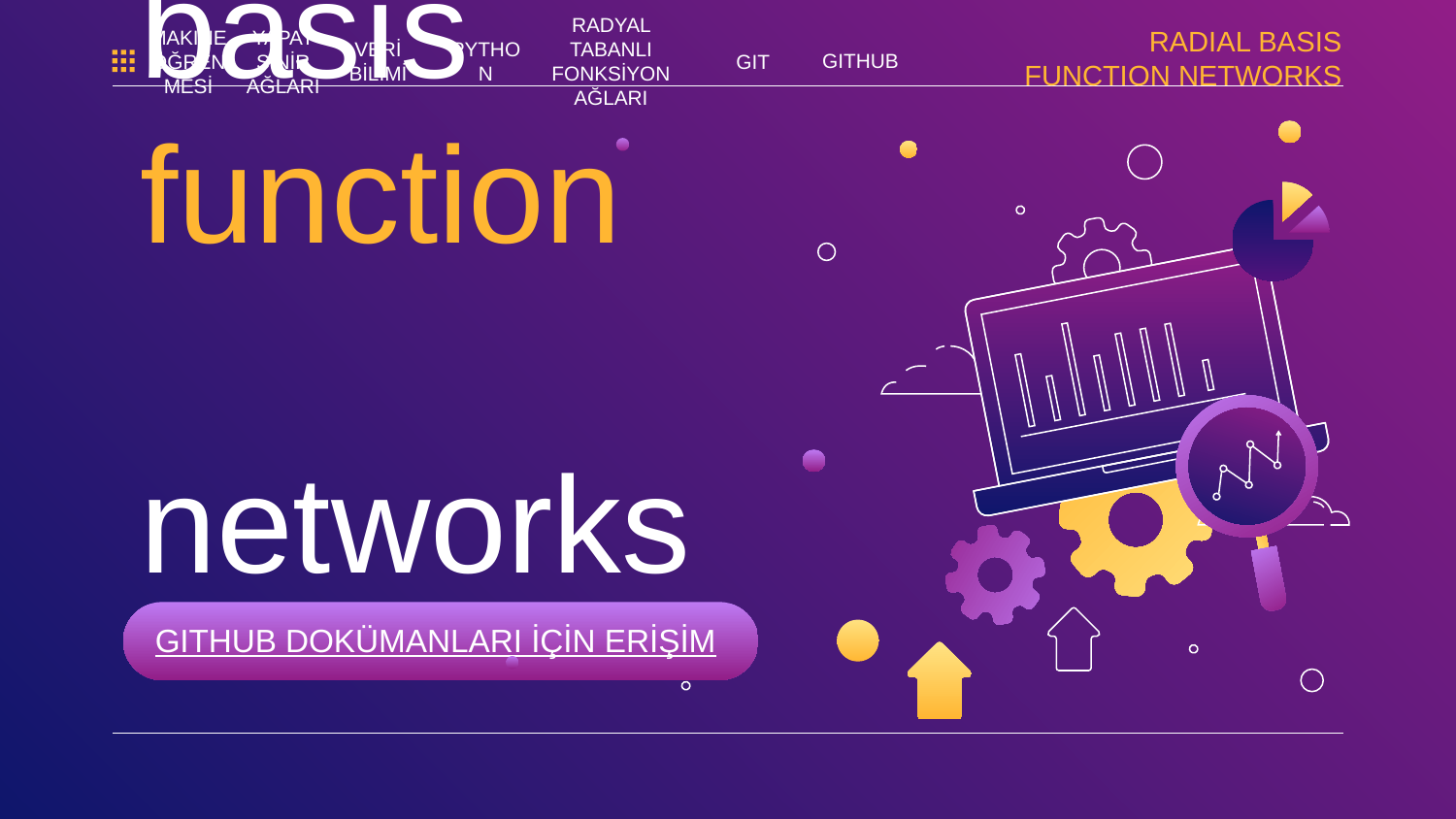

RADIAL BASIS FUNCTION NETWORKS
GITHUB
PYTHON
RADYAL TABANLI FONKSİYON AĞLARI
GIT
MAKINE ÖĞRENMESİ
YAPAY SİNİR AĞLARI
VERİ BİLİMİ

# Radıal   basıs function 			 	   networks

GITHUB DOKÜMANLARI İÇİN ERİŞİM